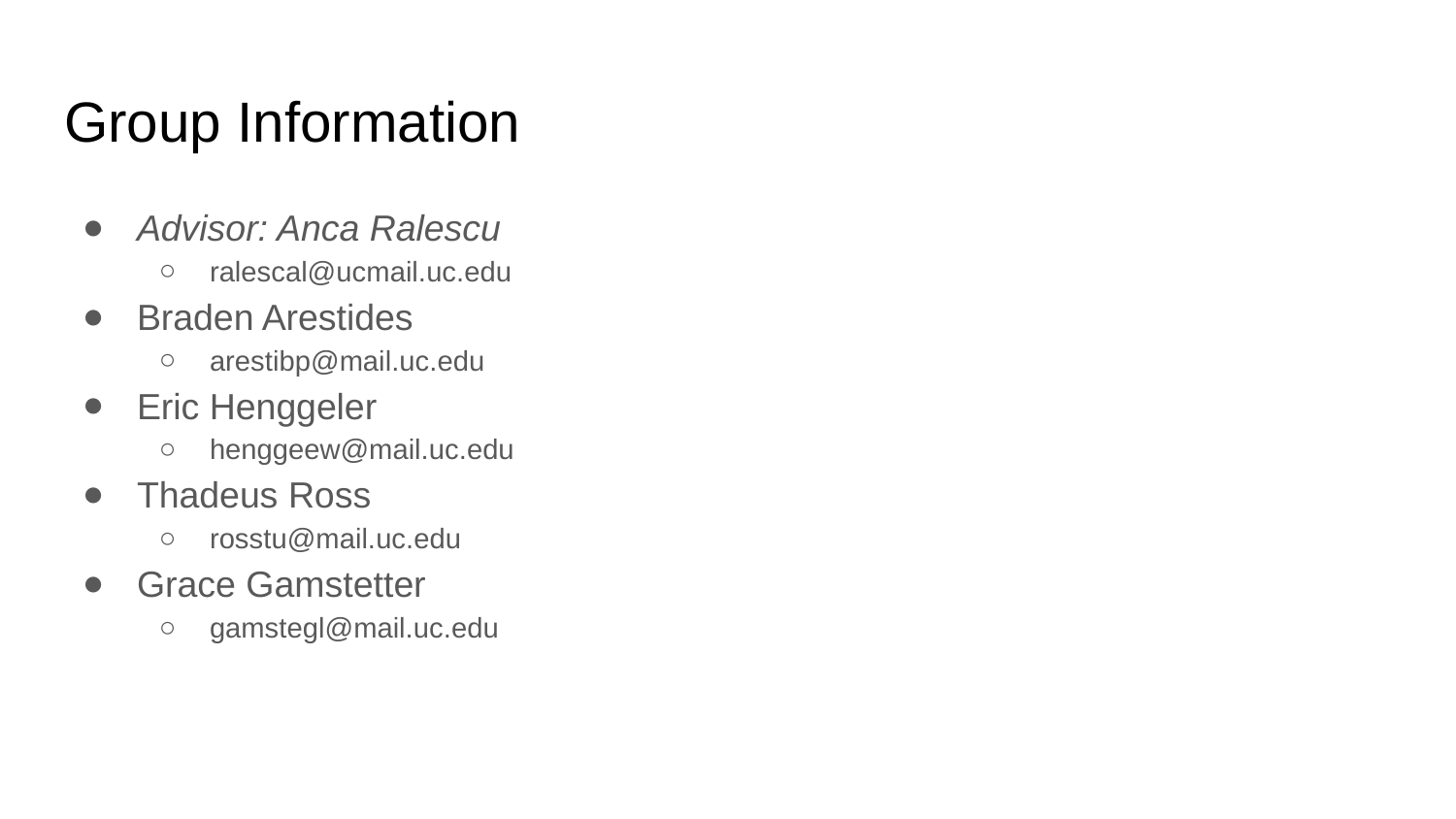

# Group Information
Advisor: Anca Ralescu
ralescal@ucmail.uc.edu
Braden Arestides
arestibp@mail.uc.edu
Eric Henggeler
henggeew@mail.uc.edu
Thadeus Ross
rosstu@mail.uc.edu
Grace Gamstetter
gamstegl@mail.uc.edu